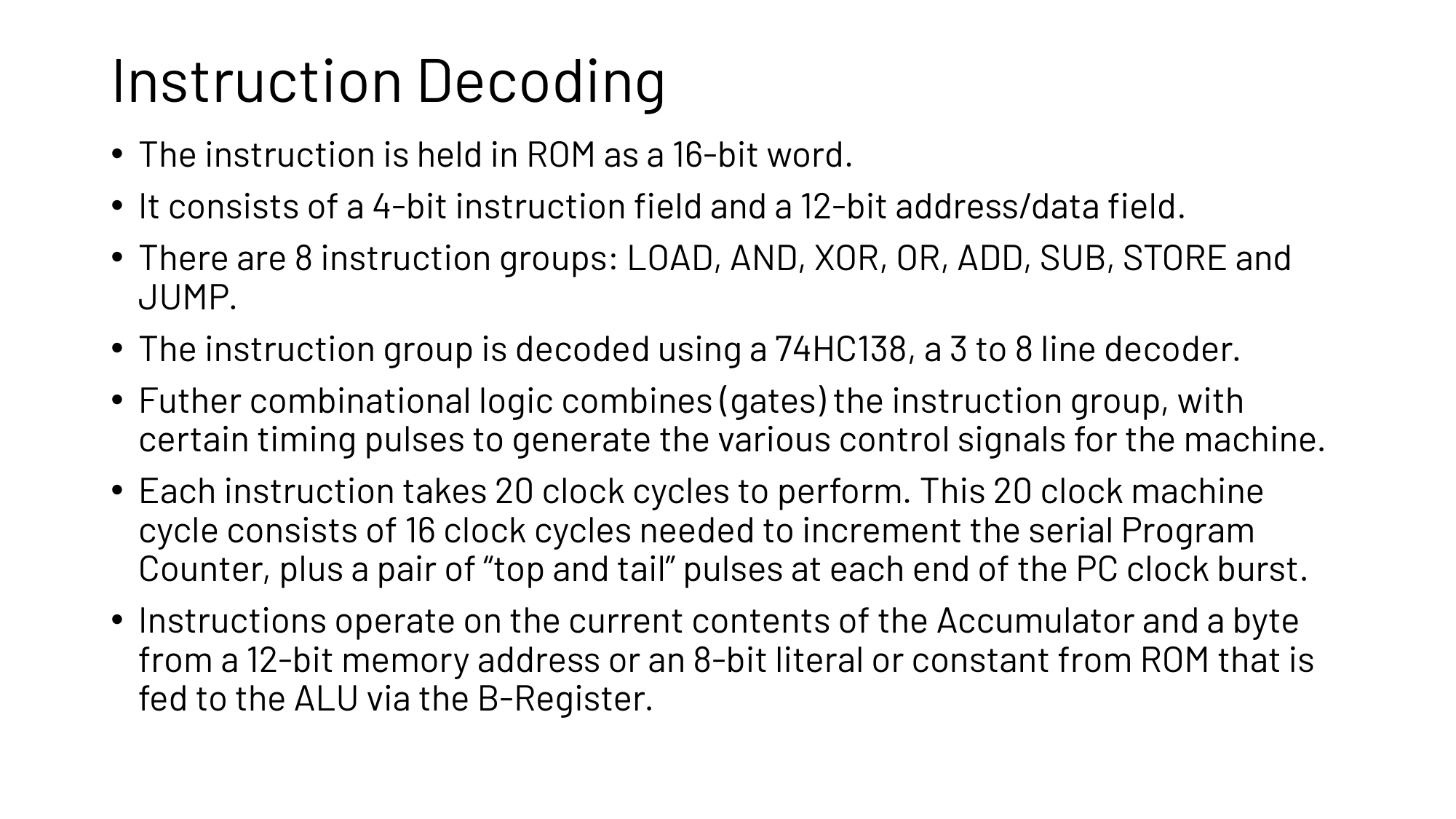

# Instruction Decoding
The instruction is held in ROM as a 16-bit word.
It consists of a 4-bit instruction field and a 12-bit address/data field.
There are 8 instruction groups: LOAD, AND, XOR, OR, ADD, SUB, STORE and JUMP.
The instruction group is decoded using a 74HC138, a 3 to 8 line decoder.
Futher combinational logic combines (gates) the instruction group, with certain timing pulses to generate the various control signals for the machine.
Each instruction takes 20 clock cycles to perform. This 20 clock machine cycle consists of 16 clock cycles needed to increment the serial Program Counter, plus a pair of “top and tail” pulses at each end of the PC clock burst.
Instructions operate on the current contents of the Accumulator and a byte from a 12-bit memory address or an 8-bit literal or constant from ROM that is fed to the ALU via the B-Register.